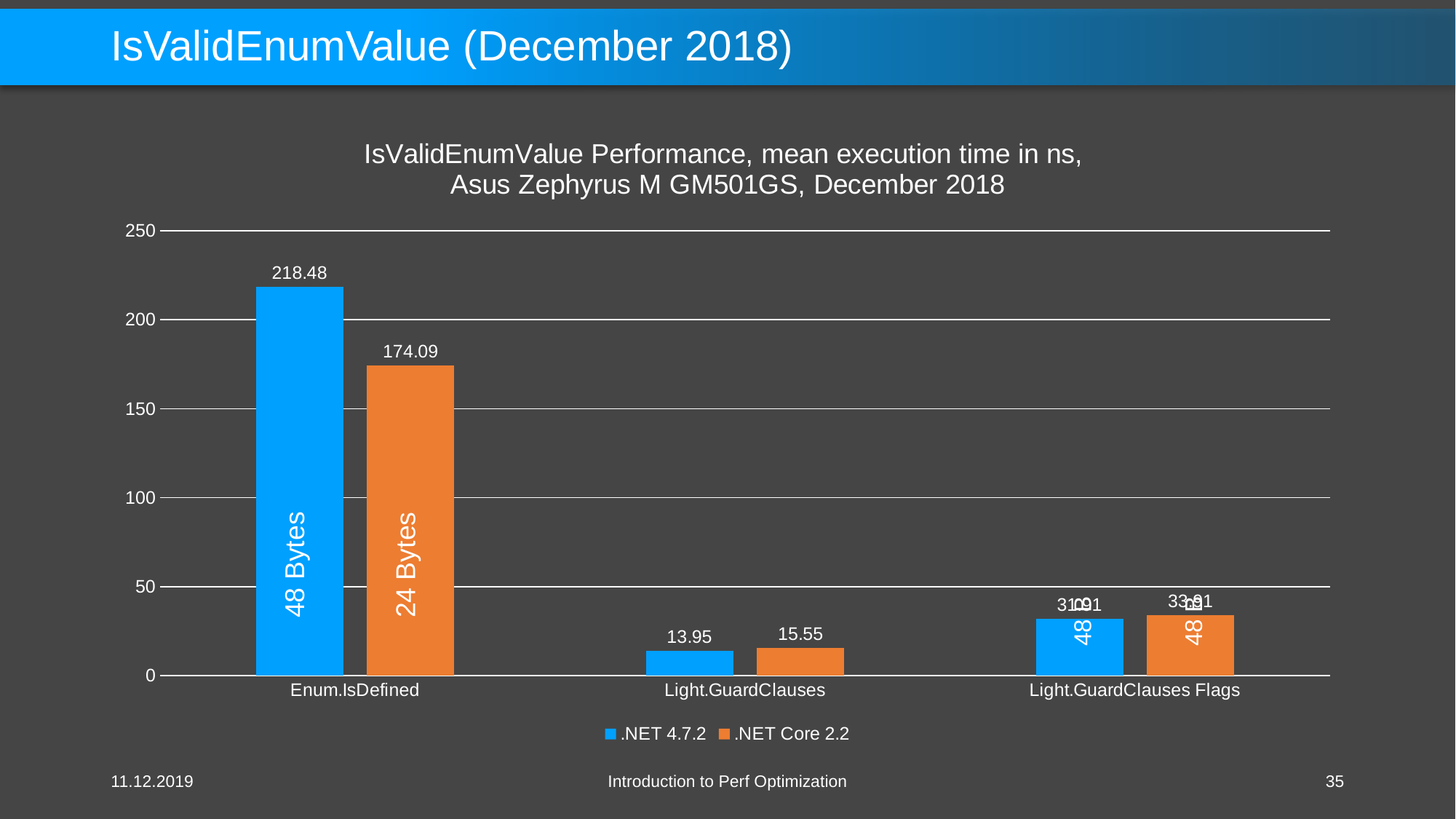

# IsValidEnumValue (December 2018)

### Chart: IsValidEnumValue Performance, mean execution time in ns, Asus Zephyrus M GM501GS, December 2018

| Category | .NET 4.7.2 | .NET Core 2.2 |
|---|---|---|
| Enum.IsDefined | 218.48 | 174.09 |
| Light.GuardClauses | 13.95 | 15.55 |
| Light.GuardClauses Flags | 31.91 | 33.91 |
48 Bytes
24 Bytes
48 B
48 B
11.12.2019
Introduction to Perf Optimization
35